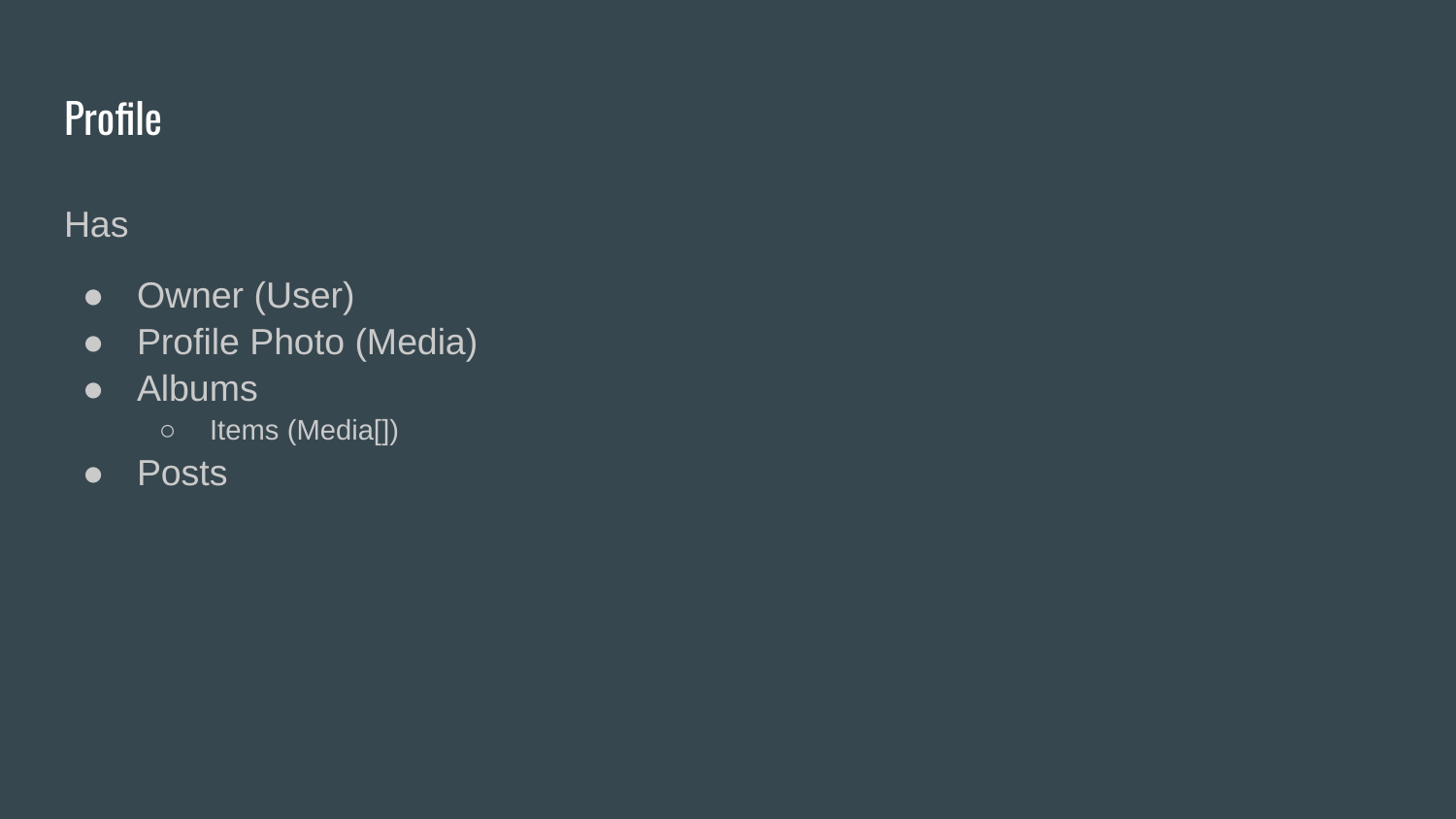

# Profile

Has
Owner (User)
Profile Photo (Media)
Albums
Items (Media[])
Posts